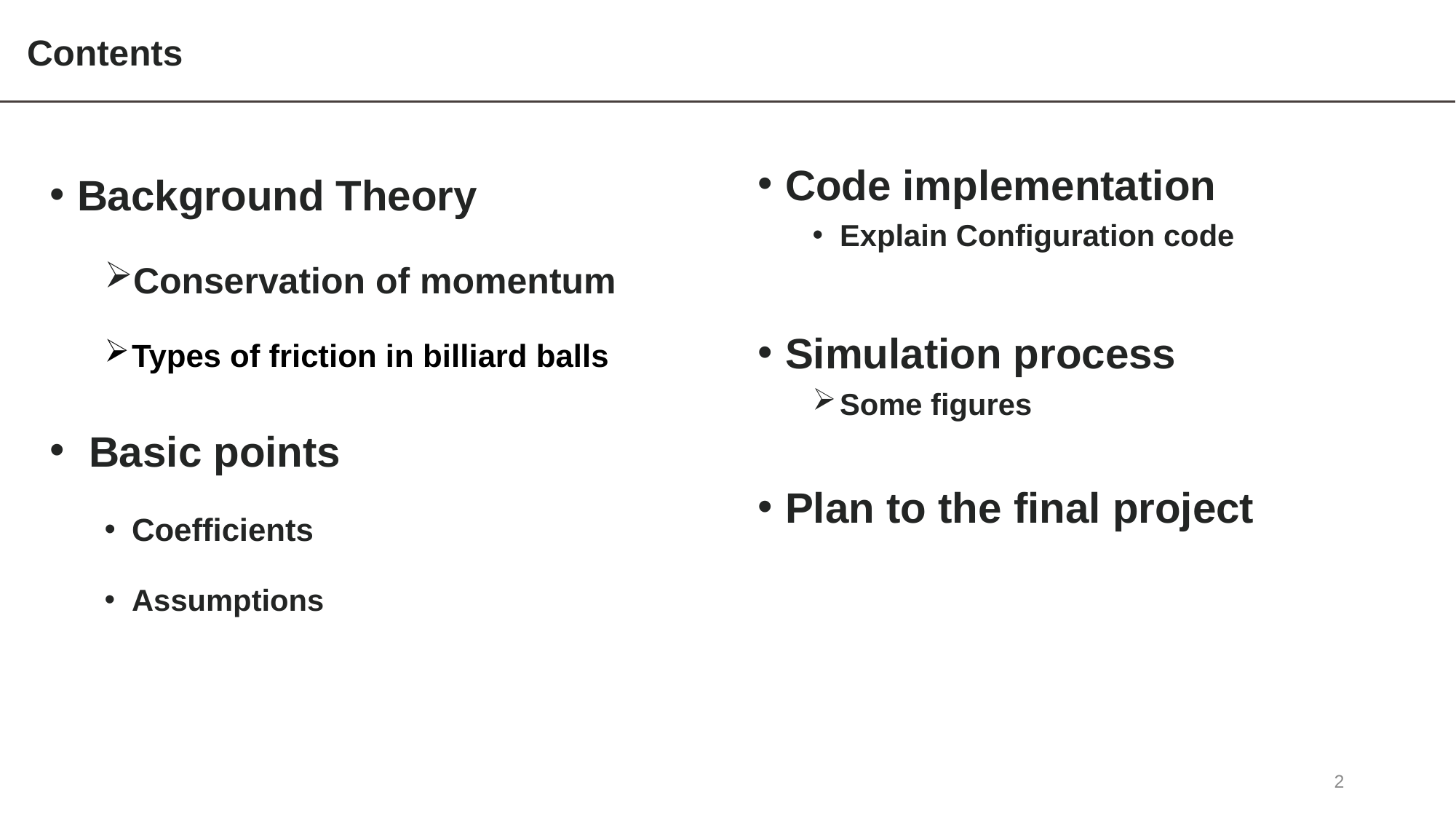

# Contents
Background Theory
Conservation of momentum
Types of friction in billiard balls
 Basic points
Coefficients
Assumptions

Code implementation
Explain Configuration code

Simulation process
Some figures

Plan to the final project

2